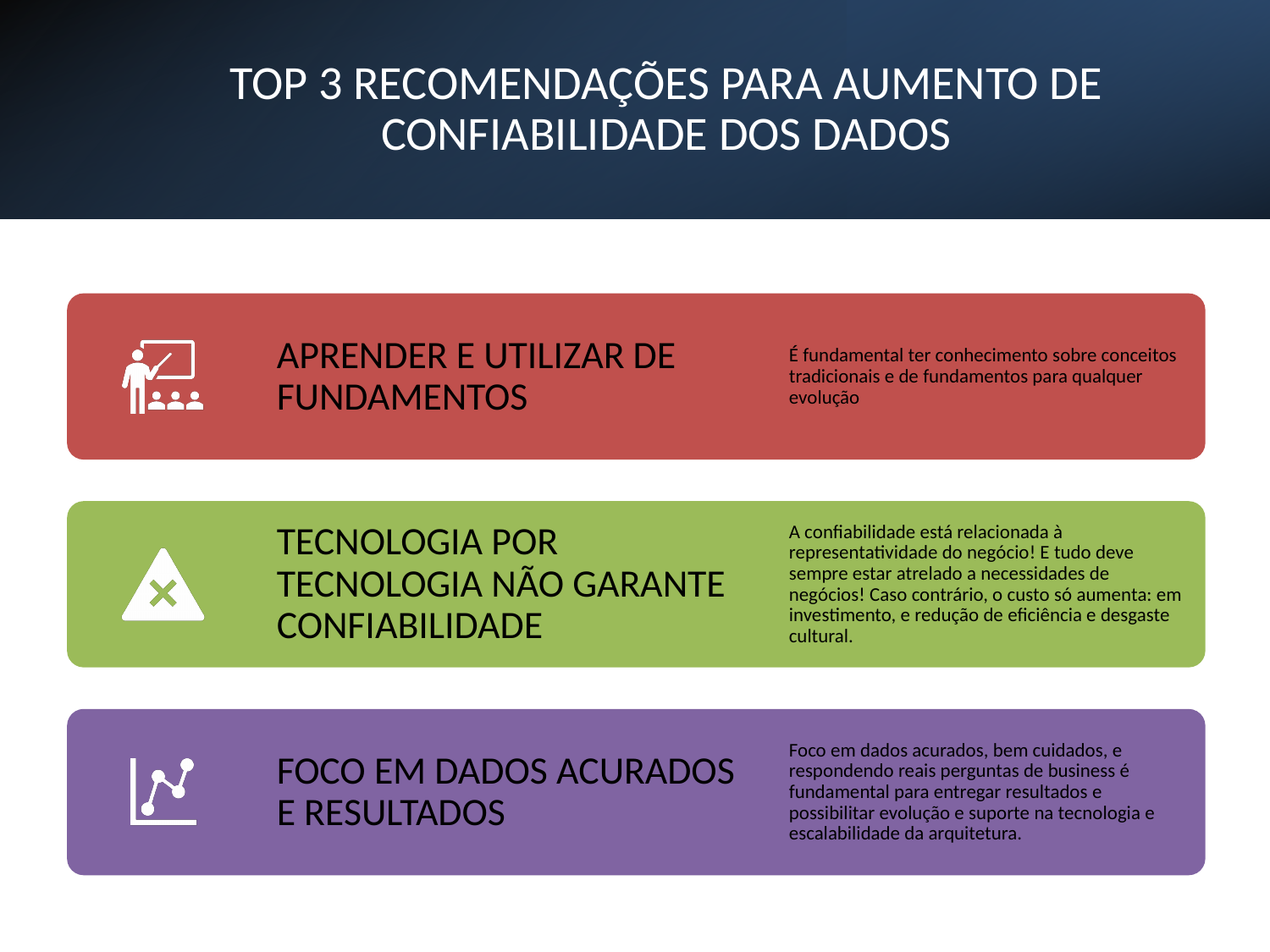

# TOP 3 RECOMENDAÇÕES PARA AUMENTO DE CONFIABILIDADE DOS DADOS
APRENDER E UTILIZAR DE FUNDAMENTOS
É fundamental ter conhecimento sobre conceitos tradicionais e de fundamentos para qualquer evolução
TECNOLOGIA POR TECNOLOGIA NÃO GARANTE CONFIABILIDADE
A confiabilidade está relacionada à representatividade do negócio! E tudo deve sempre estar atrelado a necessidades de negócios! Caso contrário, o custo só aumenta: em investimento, e redução de eficiência e desgaste cultural.
FOCO EM DADOS ACURADOS E RESULTADOS
Foco em dados acurados, bem cuidados, e respondendo reais perguntas de business é fundamental para entregar resultados e possibilitar evolução e suporte na tecnologia e escalabilidade da arquitetura.